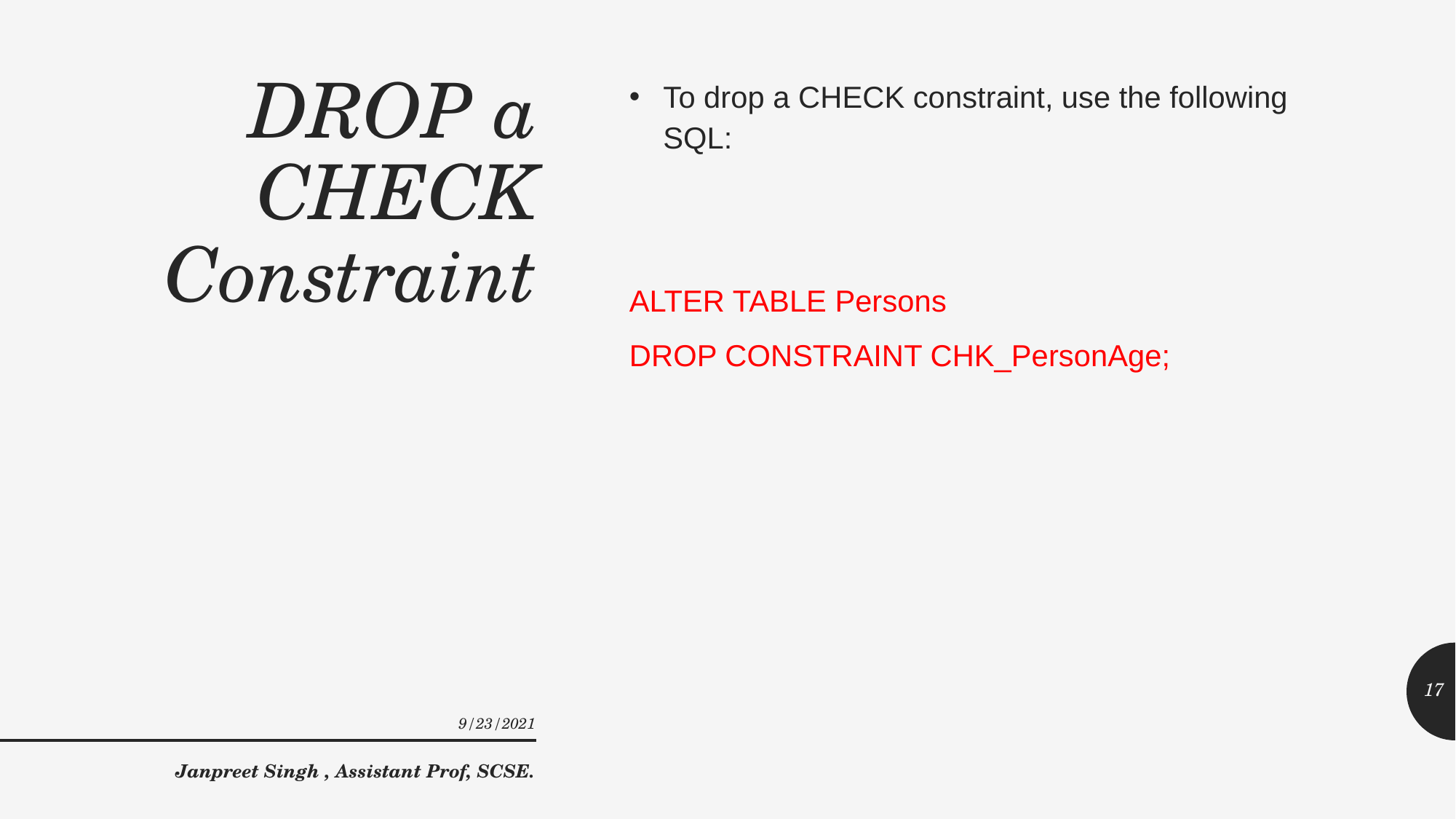

# DROP a CHECK Constraint
To drop a CHECK constraint, use the following SQL:

ALTER TABLE Persons
DROP CONSTRAINT CHK_PersonAge;
17
9/23/2021
Janpreet Singh , Assistant Prof, SCSE.